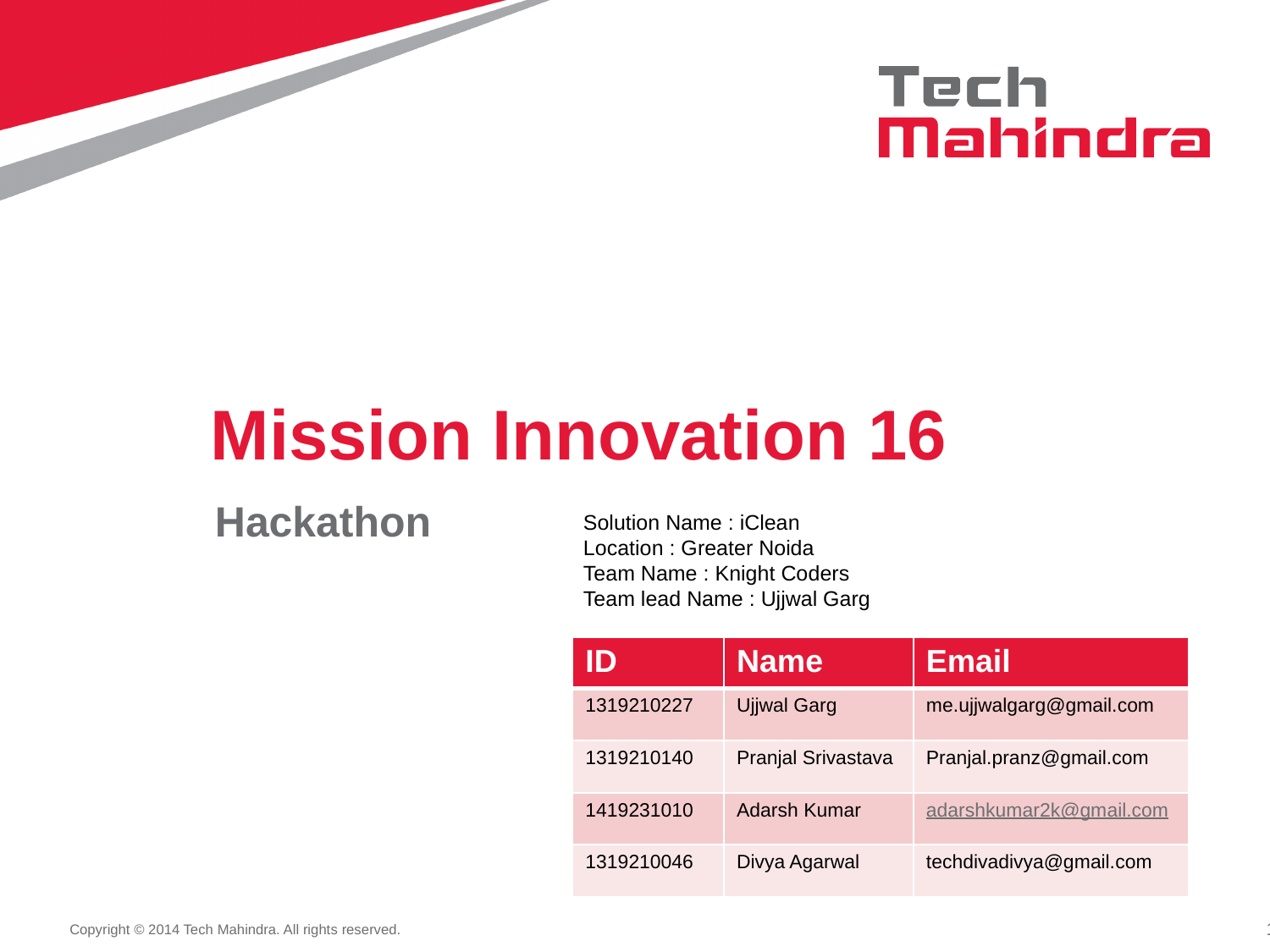

# Mission Innovation 16
Hackathon
Solution Name : iClean
Location : Greater Noida
Team Name : Knight Coders
Team lead Name : Ujjwal Garg

| ID | Name | Email |
| --- | --- | --- |
| 1319210227 | Ujjwal Garg | me.ujjwalgarg@gmail.com |
| 1319210140 | Pranjal Srivastava | Pranjal.pranz@gmail.com |
| 1419231010 | Adarsh Kumar | adarshkumar2k@gmail.com |
| 1319210046 | Divya Agarwal | techdivadivya@gmail.com |